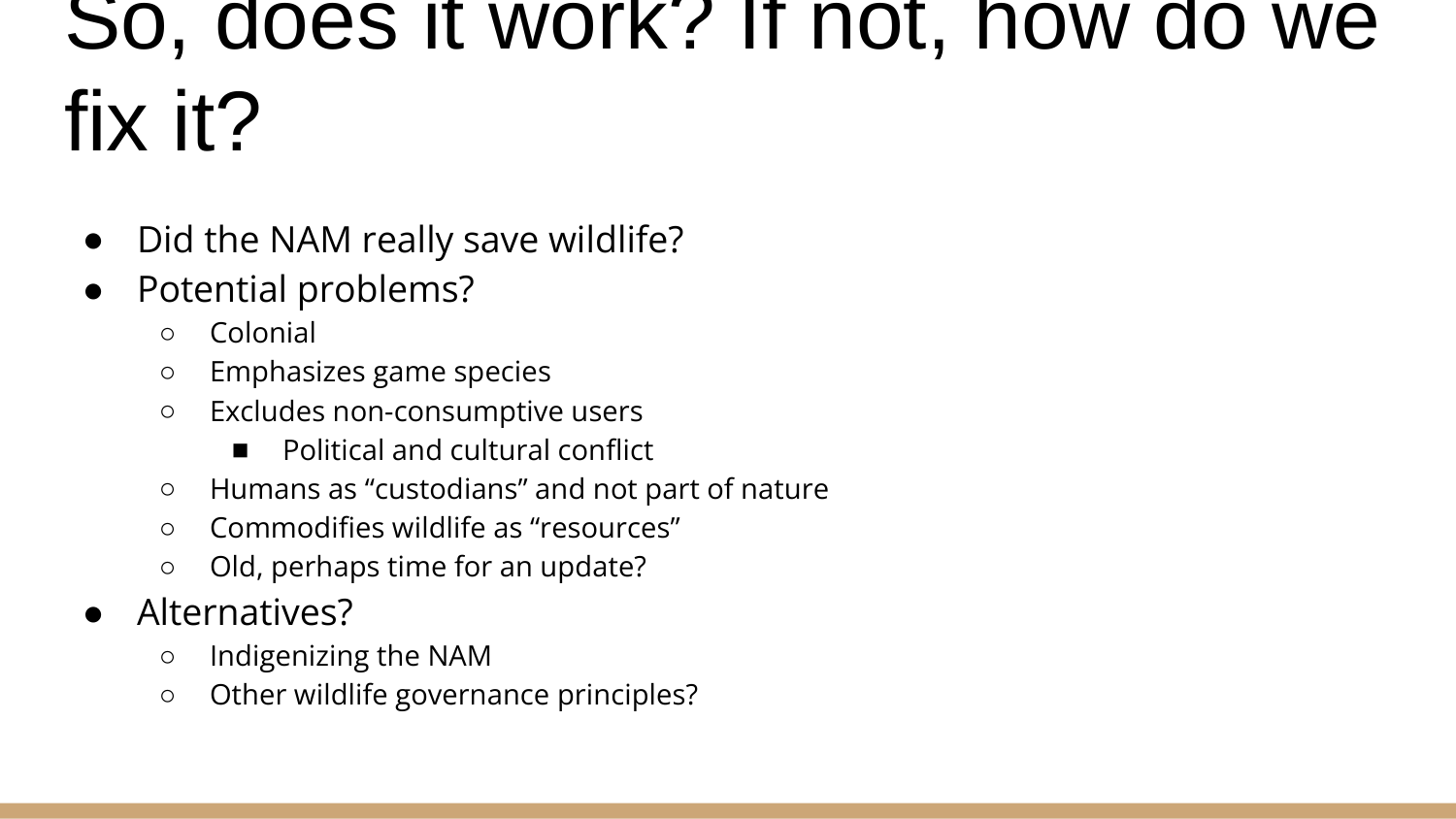

# So, does it work? If not, how do we fix it?
Did the NAM really save wildlife?
Potential problems?
Colonial
Emphasizes game species
Excludes non-consumptive users
Political and cultural conflict
Humans as “custodians” and not part of nature
Commodifies wildlife as “resources”
Old, perhaps time for an update?
Alternatives?
Indigenizing the NAM
Other wildlife governance principles?